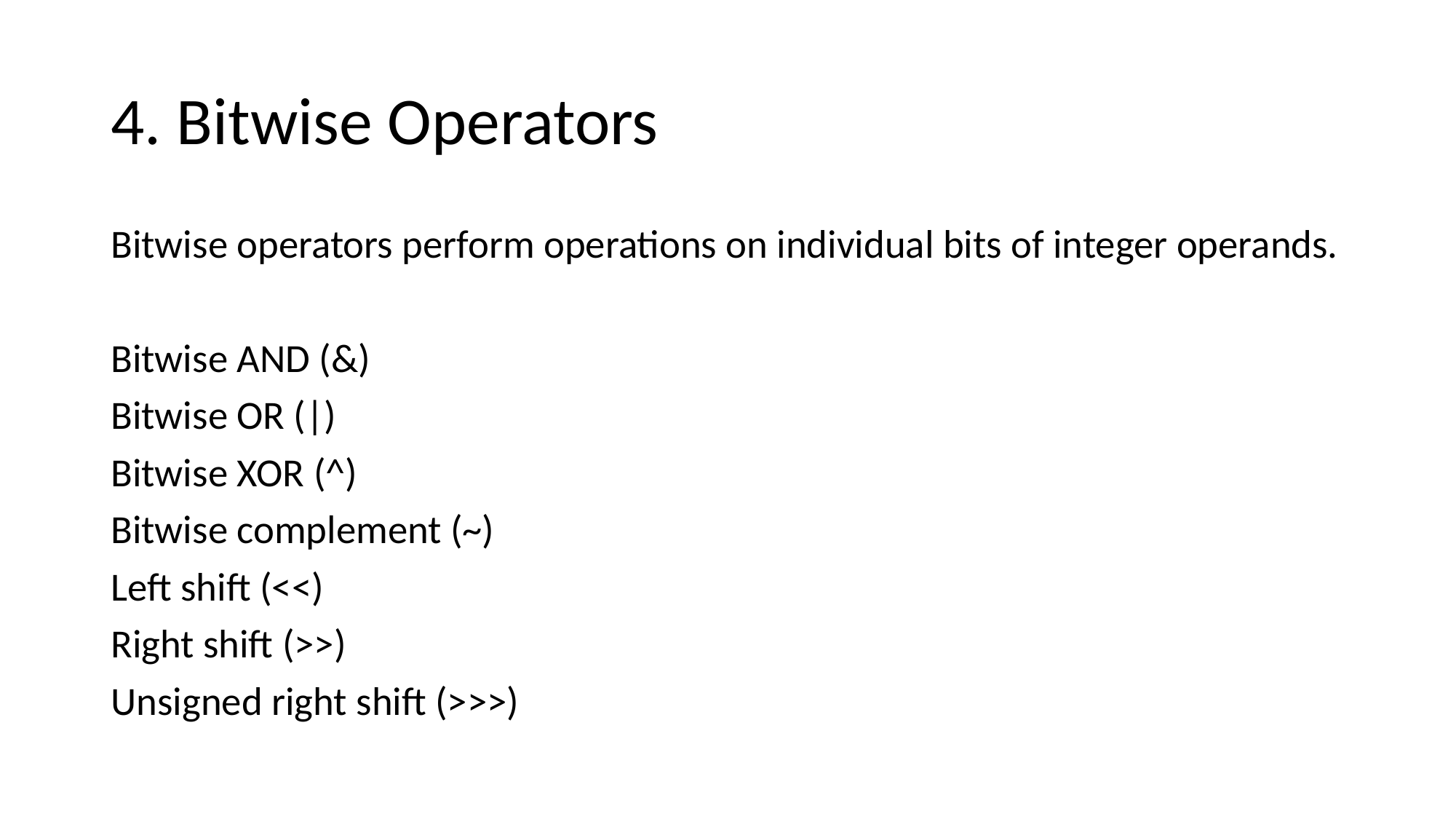

# 4. Bitwise Operators
Bitwise operators perform operations on individual bits of integer operands.

Bitwise AND (&)
Bitwise OR (|)
Bitwise XOR (^)
Bitwise complement (~)
Left shift (<<)
Right shift (>>)
Unsigned right shift (>>>)